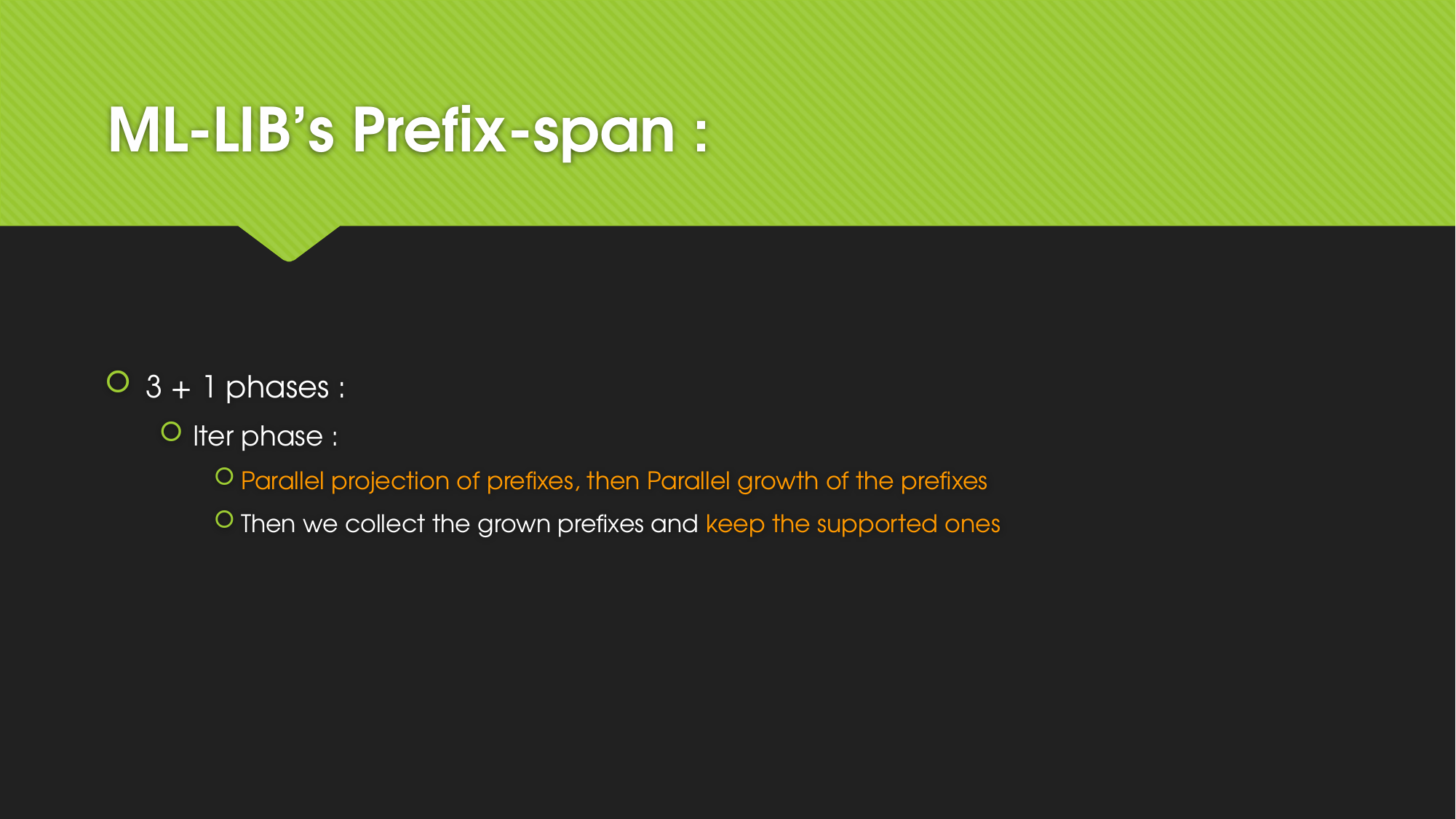

# ML-LIB’s Prefix-span :

3 + 1 phases :
Iter phase :
Parallel projection of prefixes, then Parallel growth of the prefixes
Then we collect the grown prefixes and keep the supported ones